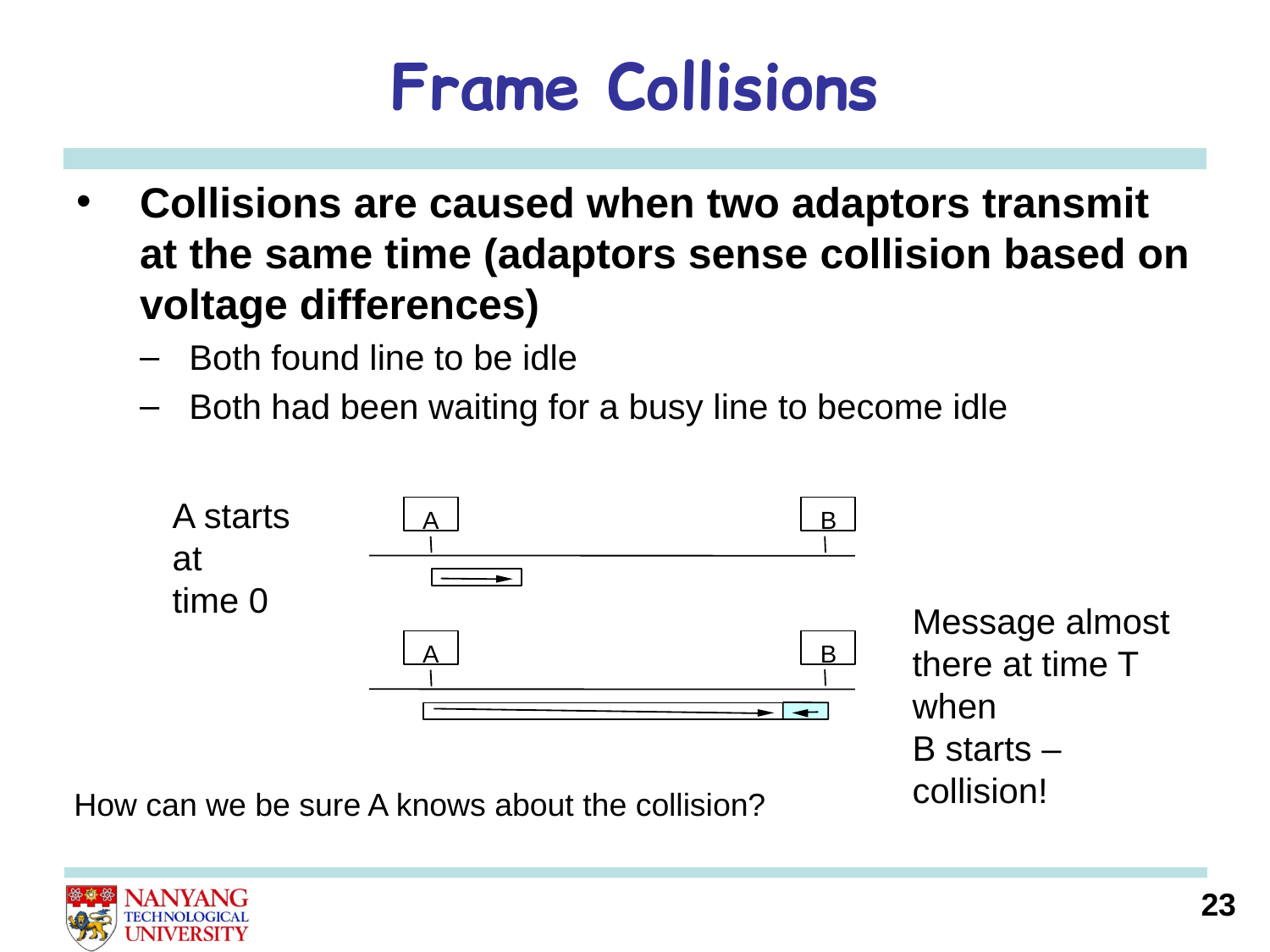

# Frame Collisions
Collisions are caused when two adaptors transmit at the same time (adaptors sense collision based on voltage differences)
 Both found line to be idle
 Both had been waiting for a busy line to become idle
A starts at
time 0

A
B

Message almost
there at time T when
B starts – collision!

A
B

How can we be sure A knows about the collision?
23